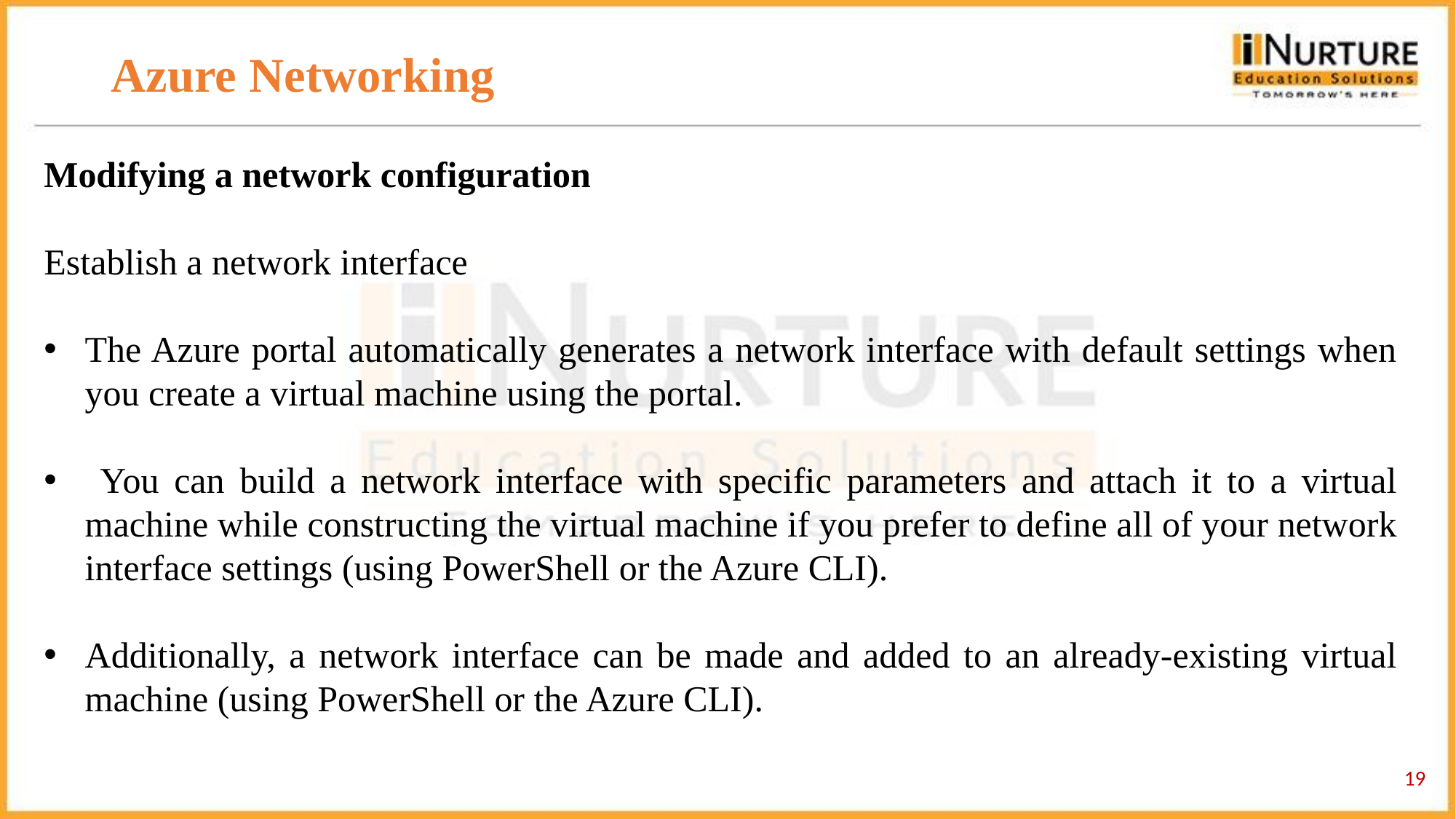

# Azure Networking
Modifying a network configuration

Establish a network interface

The Azure portal automatically generates a network interface with default settings when you create a virtual machine using the portal.

 You can build a network interface with specific parameters and attach it to a virtual machine while constructing the virtual machine if you prefer to define all of your network interface settings (using PowerShell or the Azure CLI).

Additionally, a network interface can be made and added to an already-existing virtual machine (using PowerShell or the Azure CLI).
19